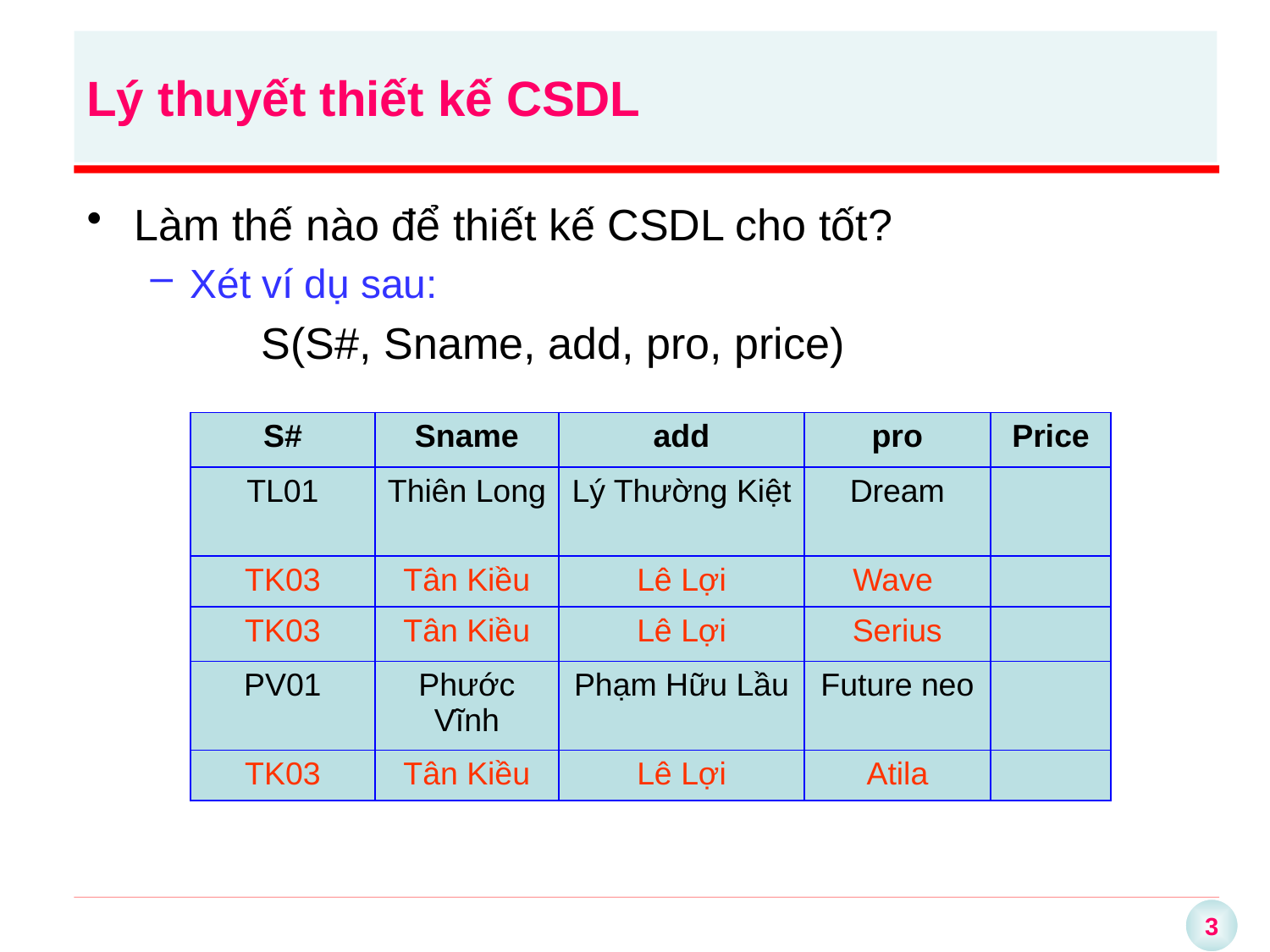

# Lý thuyết thiết kế CSDL
Làm thế nào để thiết kế CSDL cho tốt?
Xét ví dụ sau:
		S(S#, Sname, add, pro, price)
| S# | Sname | add | pro | Price |
| --- | --- | --- | --- | --- |
| TL01 | Thiên Long | Lý Thường Kiệt | Dream |  |
| TK03 | Tân Kiều | Lê Lợi | Wave |  |
| TK03 | Tân Kiều | Lê Lợi | Serius |  |
| PV01 | Phước Vĩnh | Phạm Hữu Lầu | Future neo |  |
| TK03 | Tân Kiều | Lê Lợi | Atila |  |